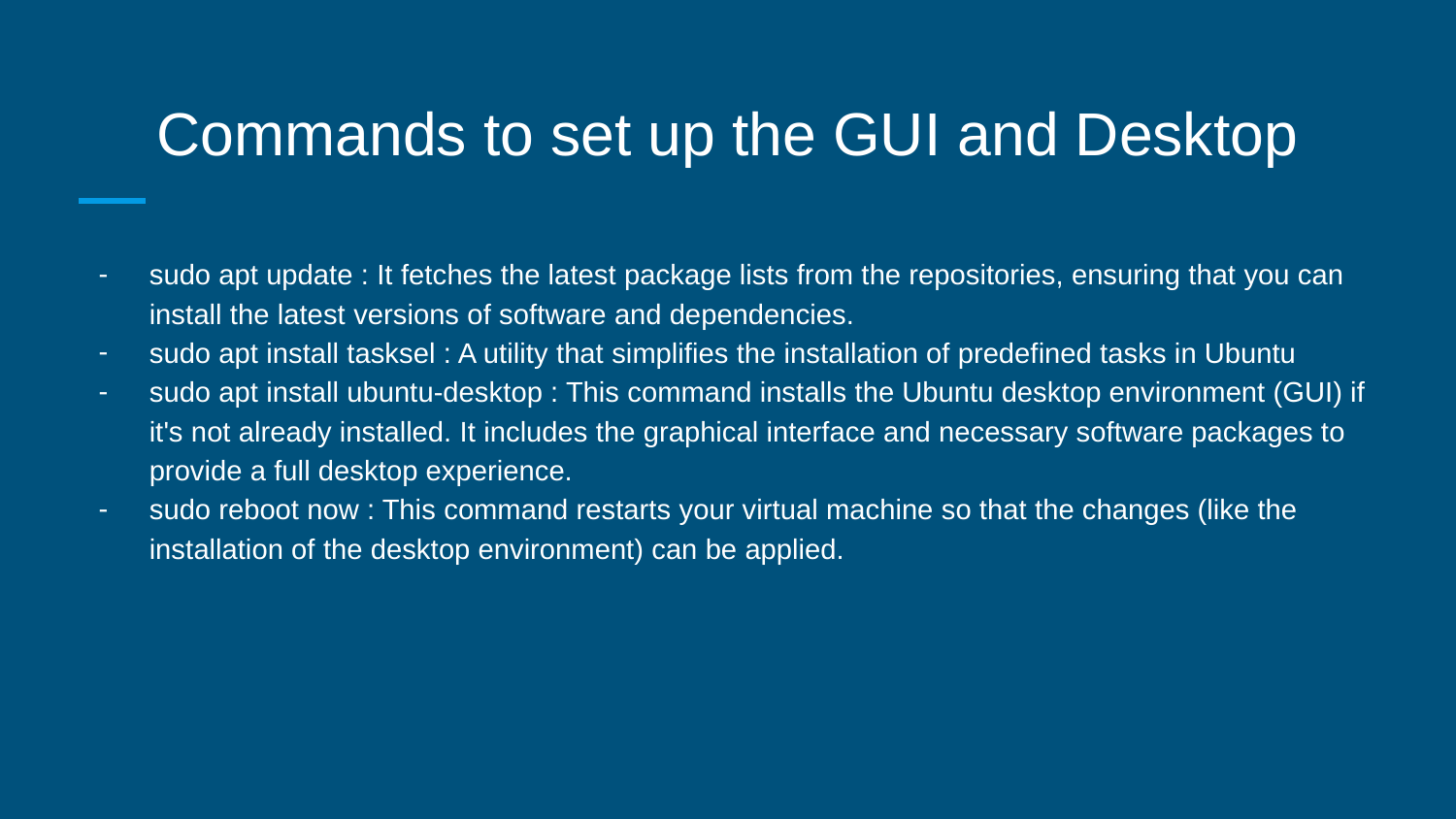

# Commands to set up the GUI and Desktop
sudo apt update : It fetches the latest package lists from the repositories, ensuring that you can install the latest versions of software and dependencies.
sudo apt install tasksel : A utility that simplifies the installation of predefined tasks in Ubuntu
sudo apt install ubuntu-desktop : This command installs the Ubuntu desktop environment (GUI) if it's not already installed. It includes the graphical interface and necessary software packages to provide a full desktop experience.
sudo reboot now : This command restarts your virtual machine so that the changes (like the installation of the desktop environment) can be applied.